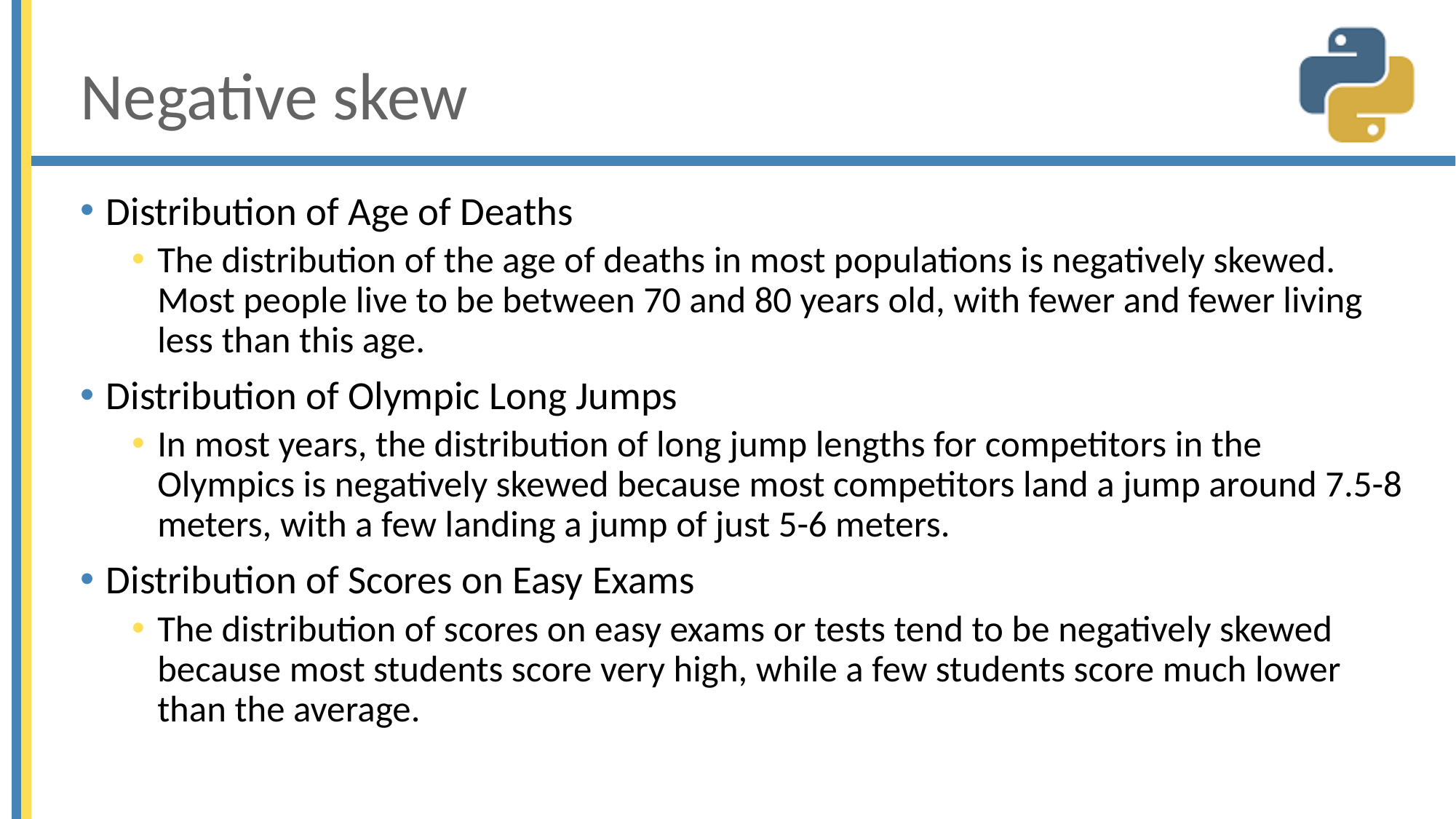

# Negative skew
Distribution of Age of Deaths
The distribution of the age of deaths in most populations is negatively skewed. Most people live to be between 70 and 80 years old, with fewer and fewer living less than this age.
Distribution of Olympic Long Jumps
In most years, the distribution of long jump lengths for competitors in the Olympics is negatively skewed because most competitors land a jump around 7.5-8 meters, with a few landing a jump of just 5-6 meters.
Distribution of Scores on Easy Exams
The distribution of scores on easy exams or tests tend to be negatively skewed because most students score very high, while a few students score much lower than the average.